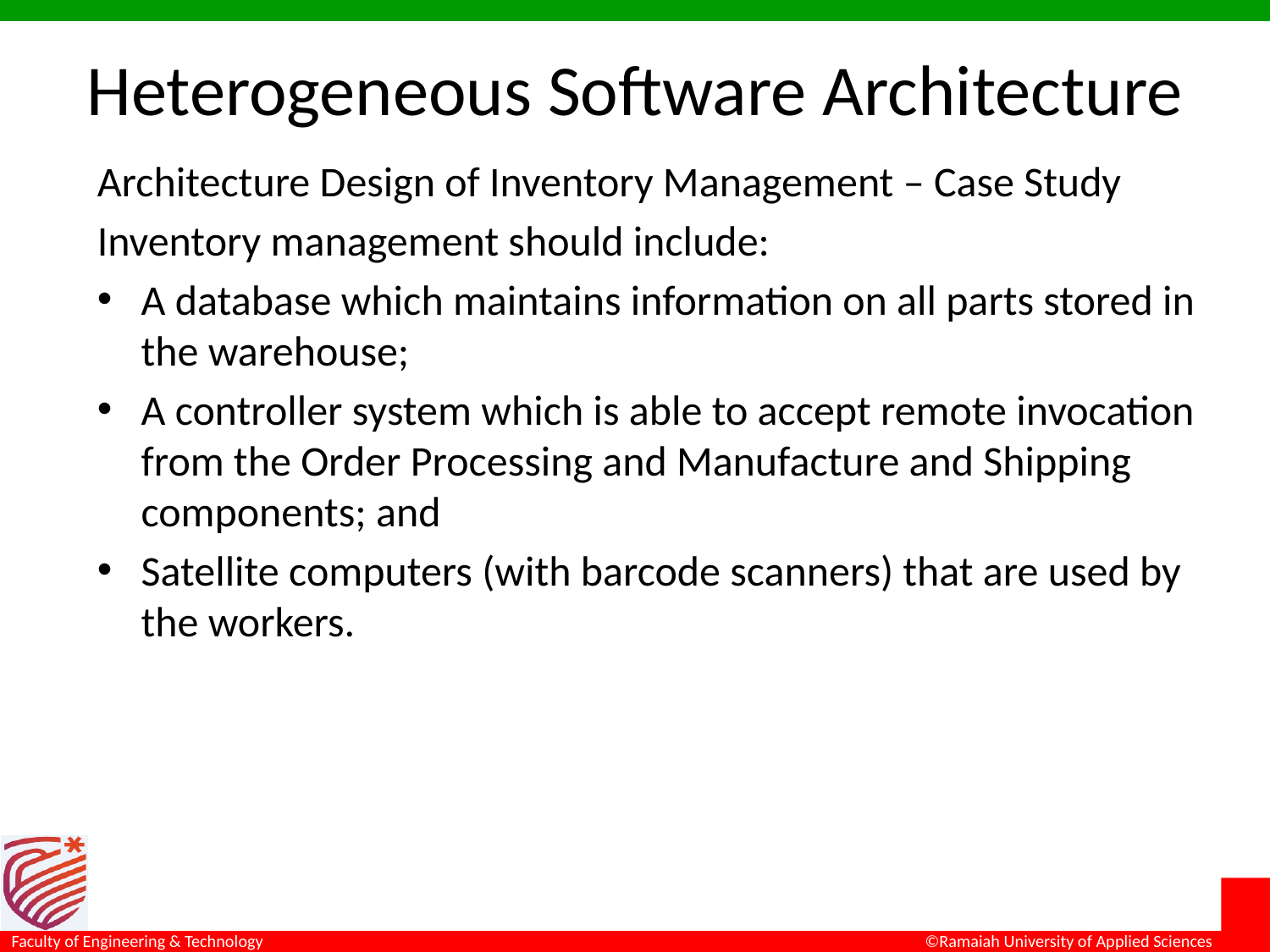

# Heterogeneous Software Architecture
Architecture Design of Inventory Management – Case Study
Inventory management should include:
A database which maintains information on all parts stored in the warehouse;
A controller system which is able to accept remote invocation from the Order Processing and Manufacture and Shipping components; and
Satellite computers (with barcode scanners) that are used by the workers.